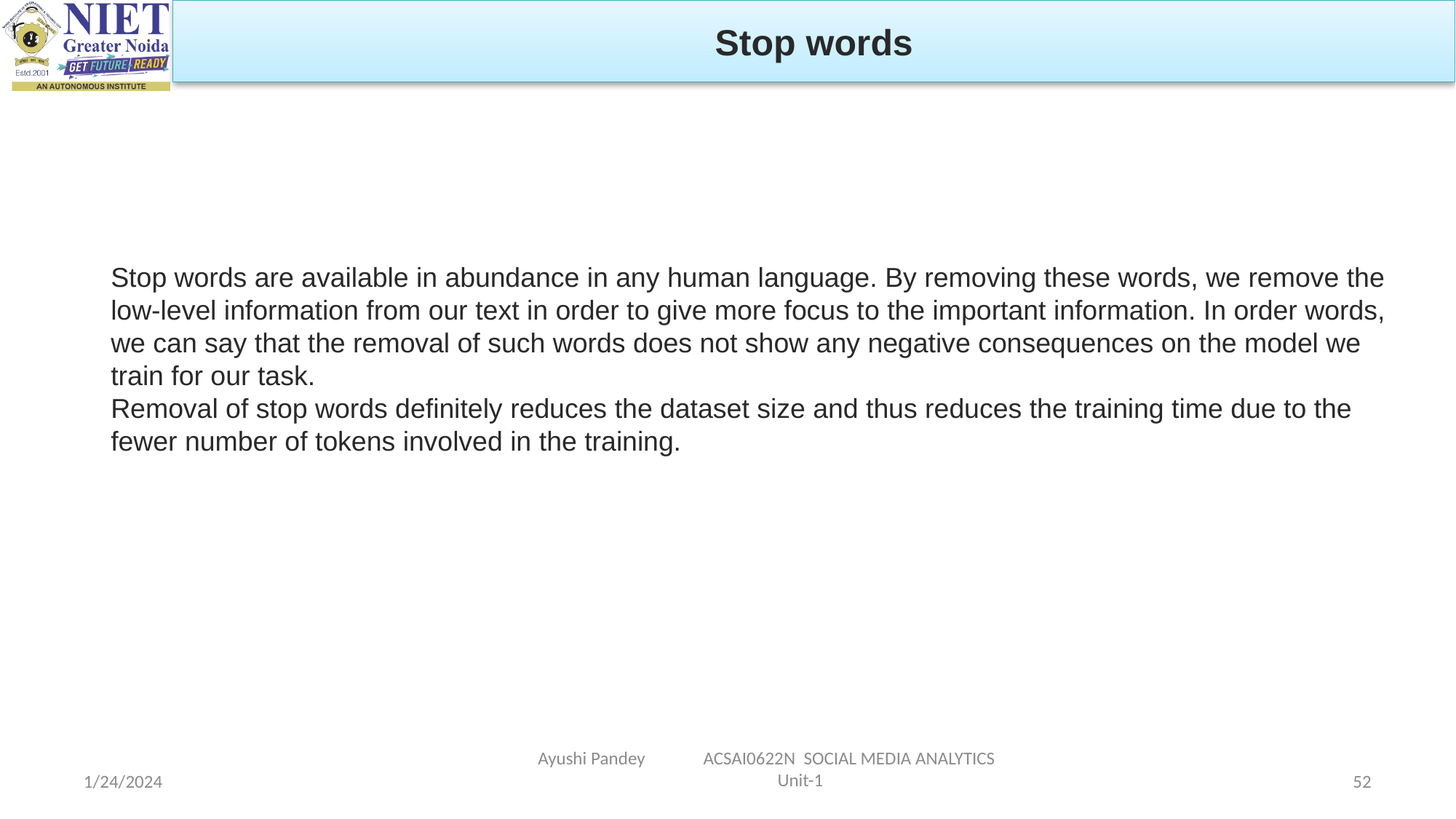

Stop words

Stop words are available in abundance in any human language. By removing these words, we remove the low-level information from our text in order to give more focus to the important information. In order words, we can say that the removal of such words does not show any negative consequences on the model we train for our task.
Removal of stop words definitely reduces the dataset size and thus reduces the training time due to the fewer number of tokens involved in the training.
Ayushi Pandey              ACSAI0622N  SOCIAL MEDIA ANALYTICS                 Unit-1
1/24/2024
52